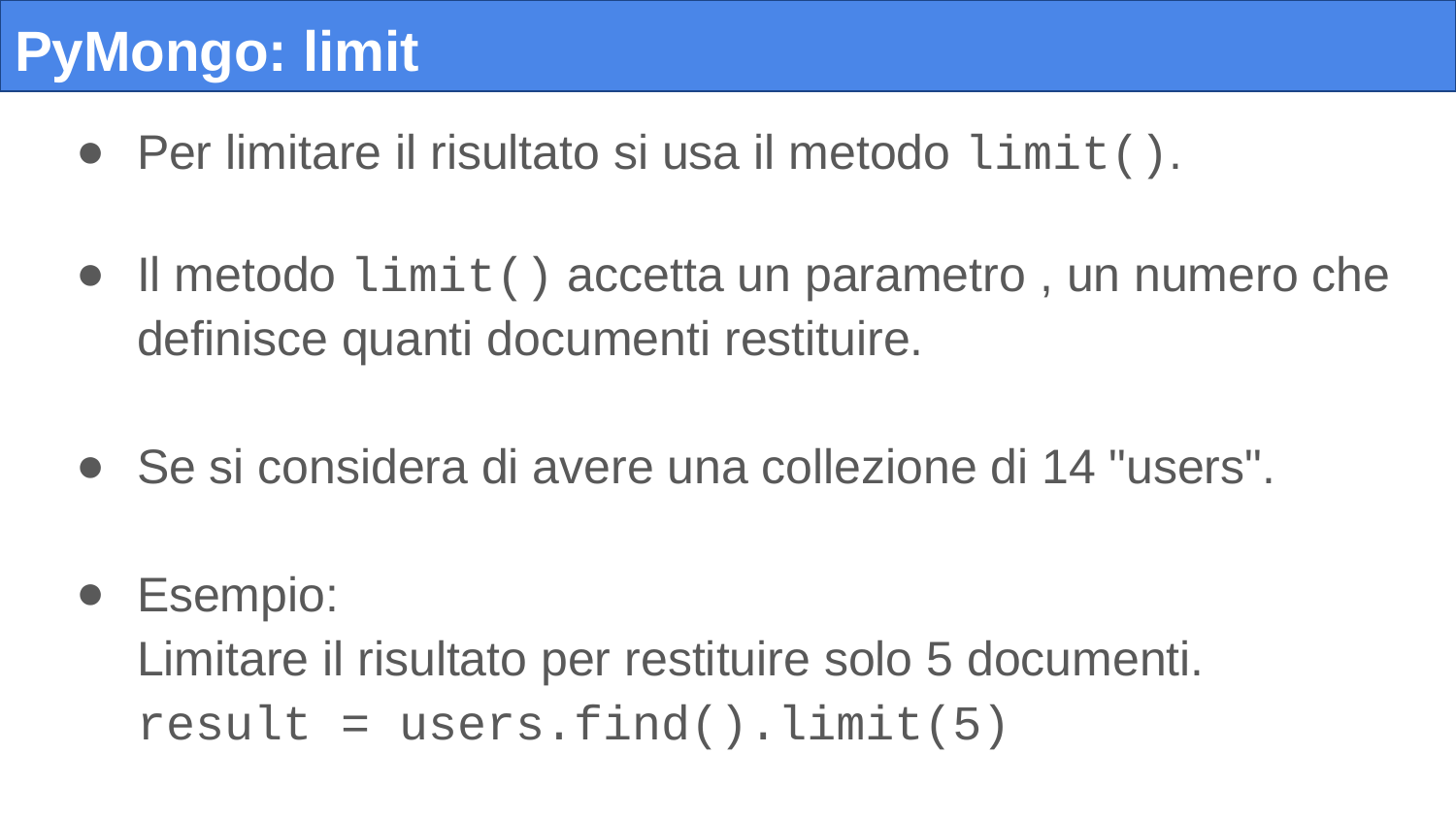

# PyMongo: limit
Per limitare il risultato si usa il metodo limit().
Il metodo limit() accetta un parametro , un numero che definisce quanti documenti restituire.
Se si considera di avere una collezione di 14 "users".
Esempio:
Limitare il risultato per restituire solo 5 documenti.
result = users.find().limit(5)